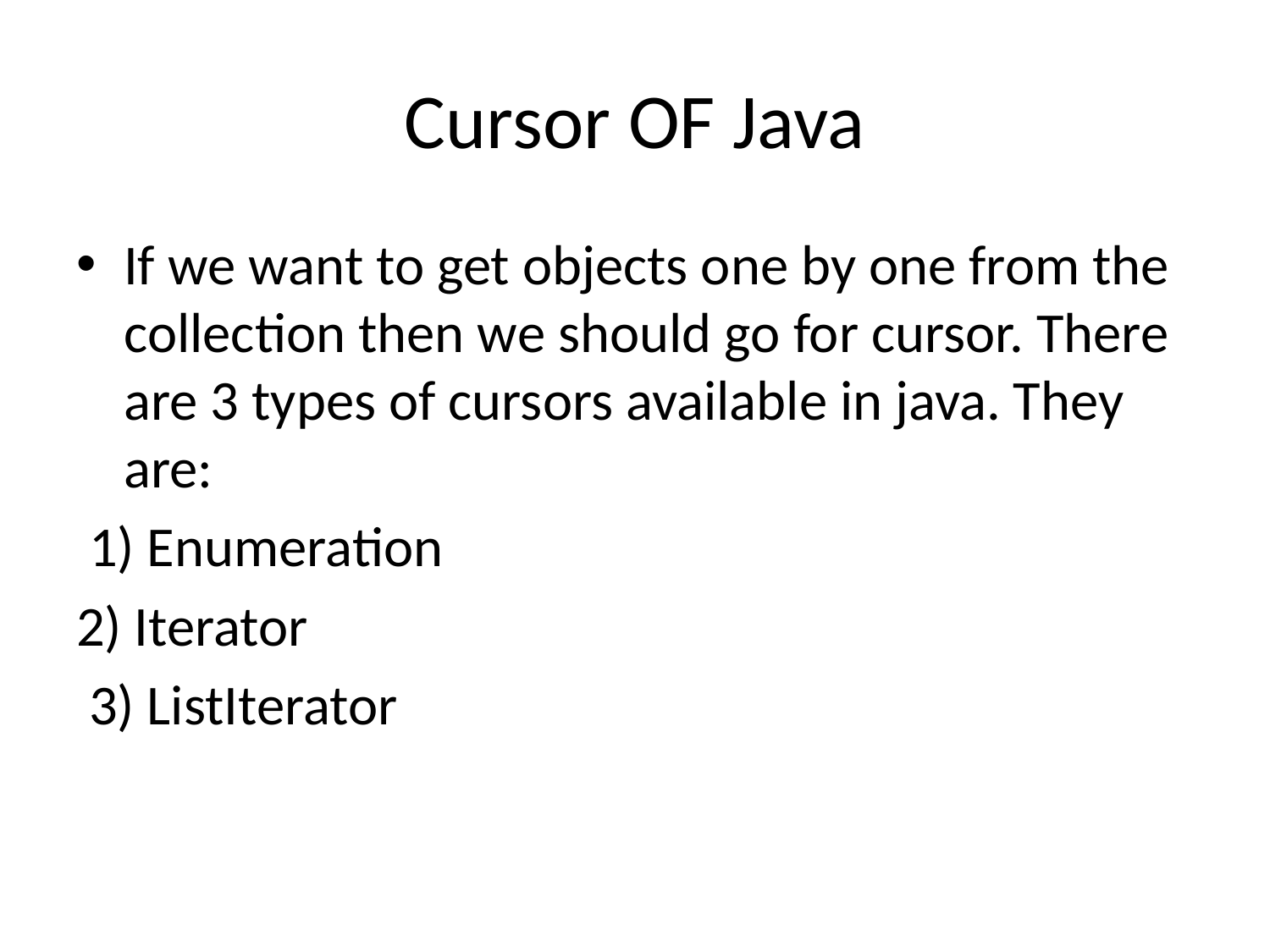

# Cursor OF Java
If we want to get objects one by one from the collection then we should go for cursor. There are 3 types of cursors available in java. They are:
 1) Enumeration
2) Iterator
 3) ListIterator